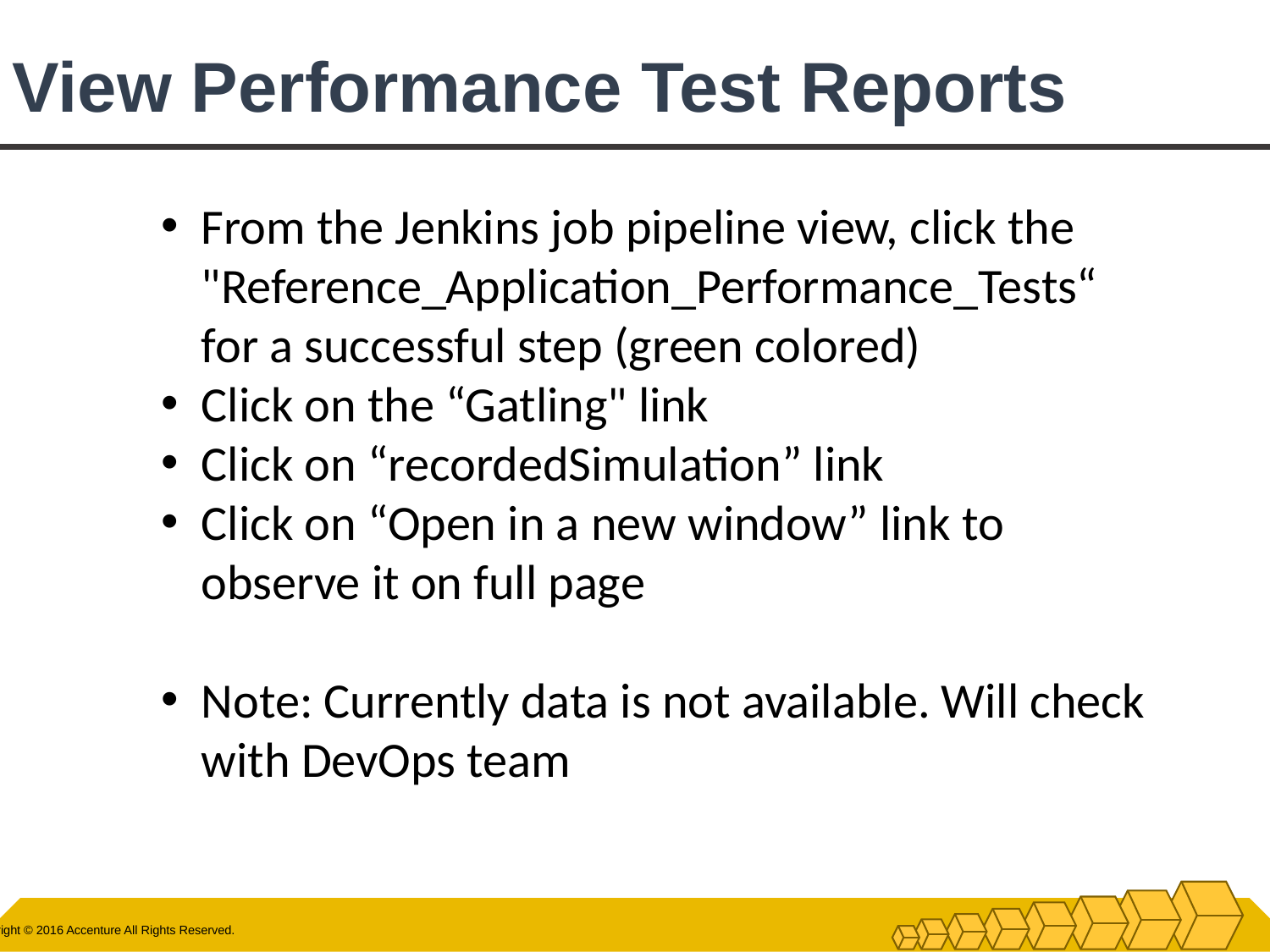

# View Performance Test Reports
From the Jenkins job pipeline view, click the "Reference_Application_Performance_Tests“ for a successful step (green colored)
Click on the “Gatling" link
Click on “recordedSimulation” link
Click on “Open in a new window” link to observe it on full page

Note: Currently data is not available. Will check with DevOps team